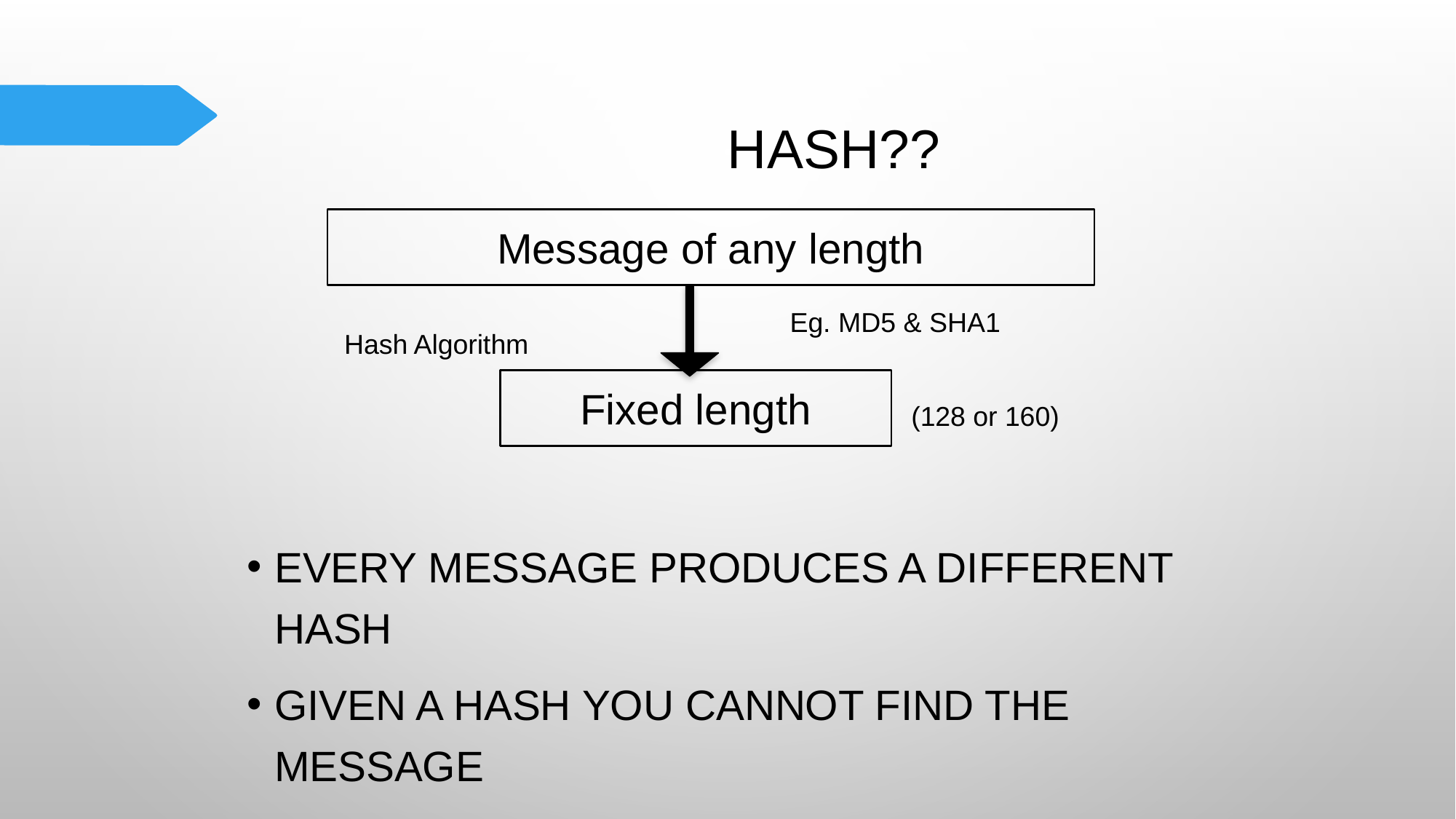

# Hash??
Message of any length

Eg. MD5 & SHA1
Hash Algorithm
Fixed length
(128 or 160)
Every message produces a different hash
Given a hash you cannot find the message
“Digital fingerprint” of the message